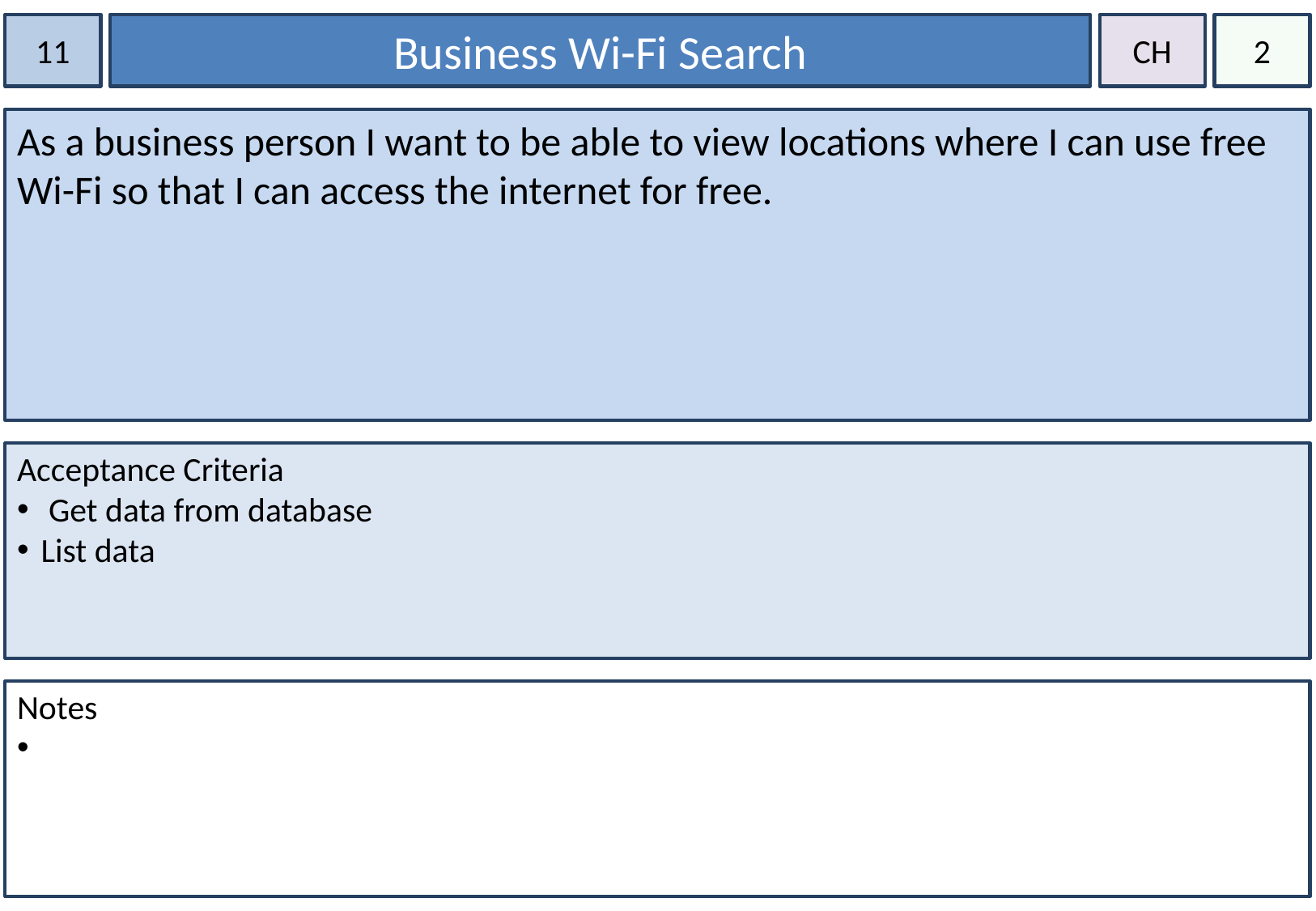

11
Business Wi-Fi Search
CH
2
As a business person I want to be able to view locations where I can use free Wi-Fi so that I can access the internet for free.
Acceptance Criteria
 Get data from database
List data
Notes